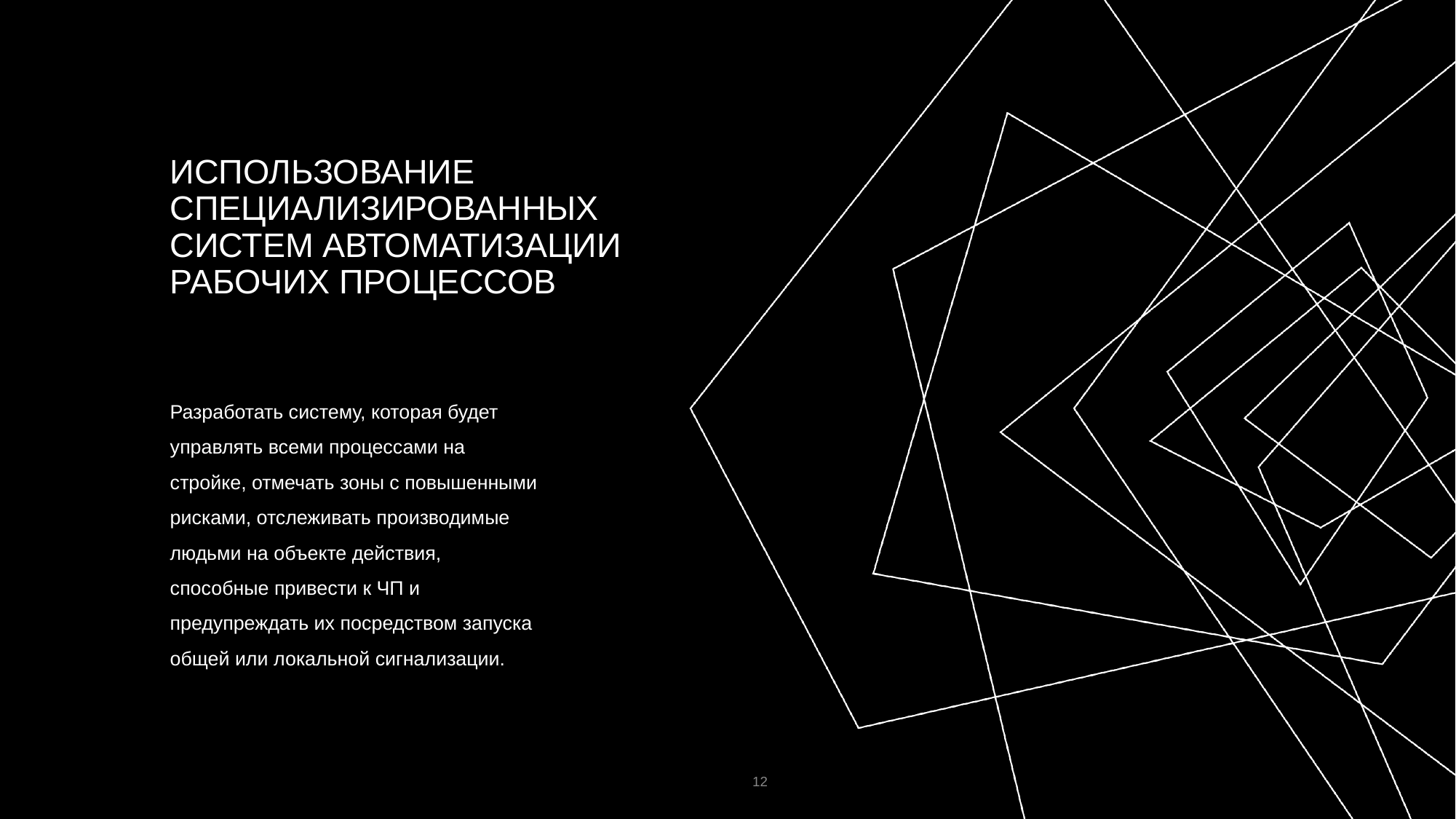

# ИСПОЛЬЗОВАНИЕ СПЕЦИАЛИЗИРОВАННЫХ СИСТЕМ АВТОМАТИЗАЦИИ РАБОЧИХ ПРОЦЕССОВ
Разработать систему, которая будет управлять всеми процессами на стройке, отмечать зоны с повышенными рисками, отслеживать производимые людьми на объекте действия, способные привести к ЧП и предупреждать их посредством запуска общей или локальной сигнализации.
12